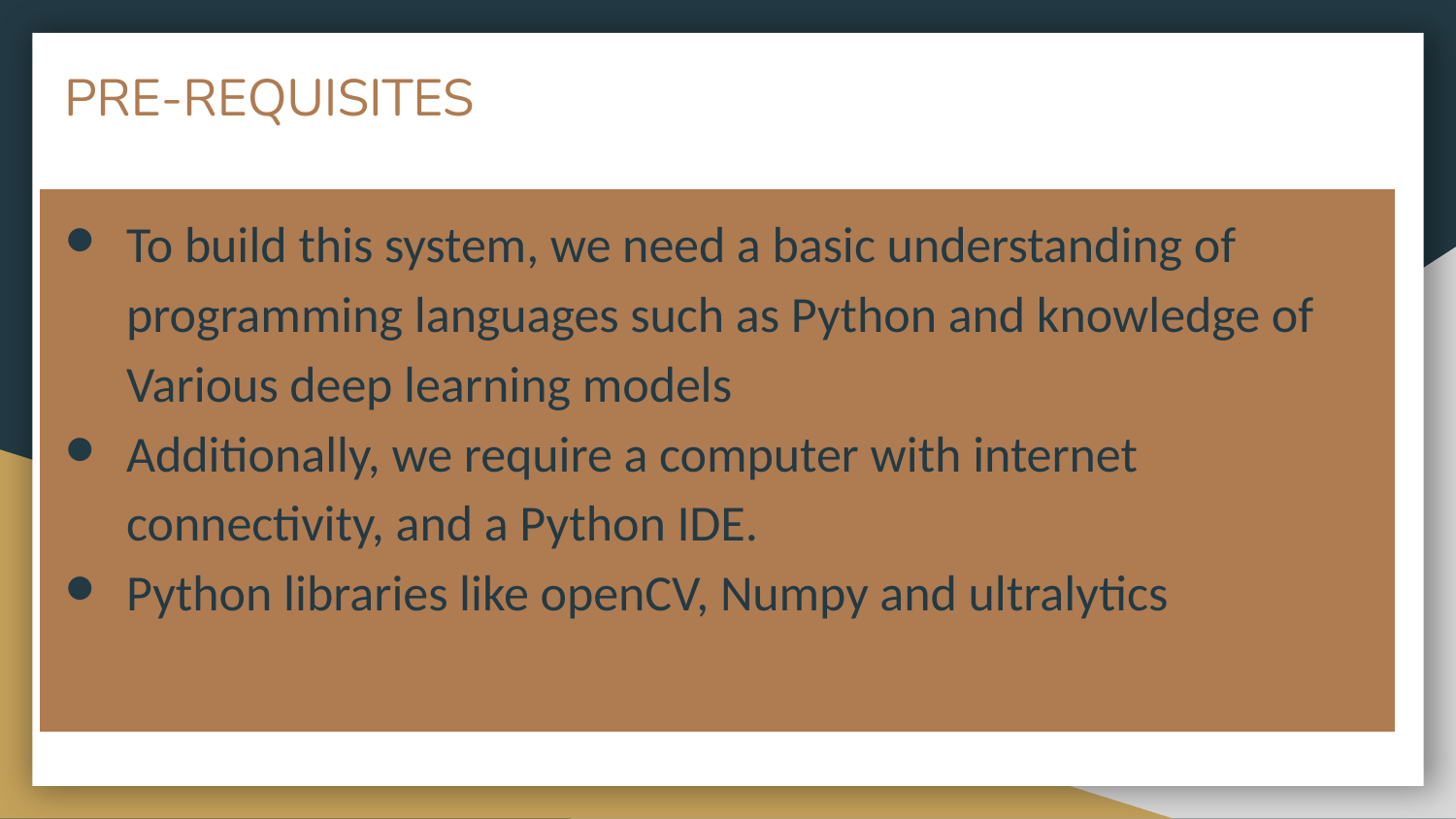

# PRE-REQUISITES
To build this system, we need a basic understanding of programming languages such as Python and knowledge of Various deep learning models
Additionally, we require a computer with internet connectivity, and a Python IDE.
Python libraries like openCV, Numpy and ultralytics